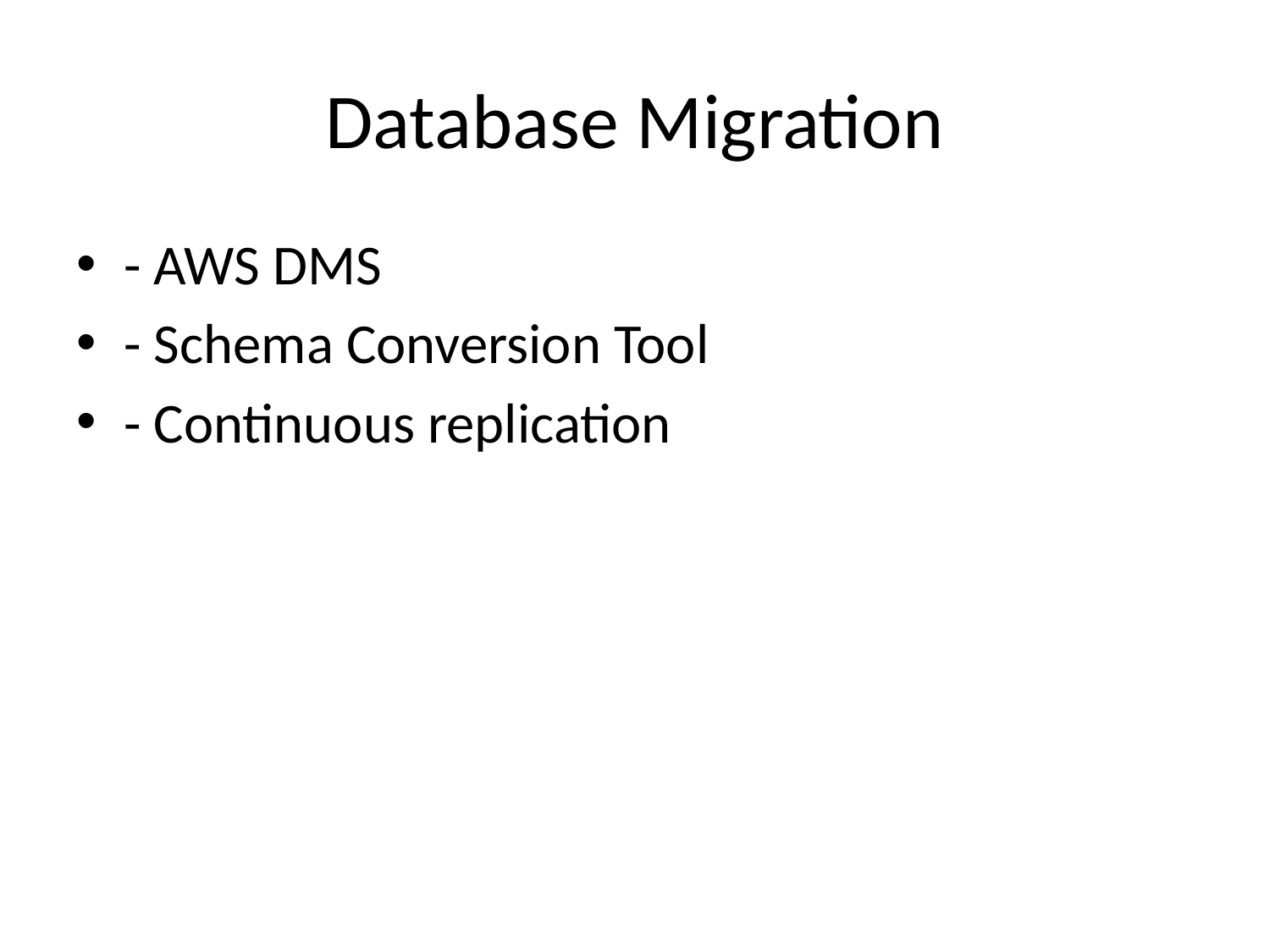

# Database Migration
- AWS DMS
- Schema Conversion Tool
- Continuous replication